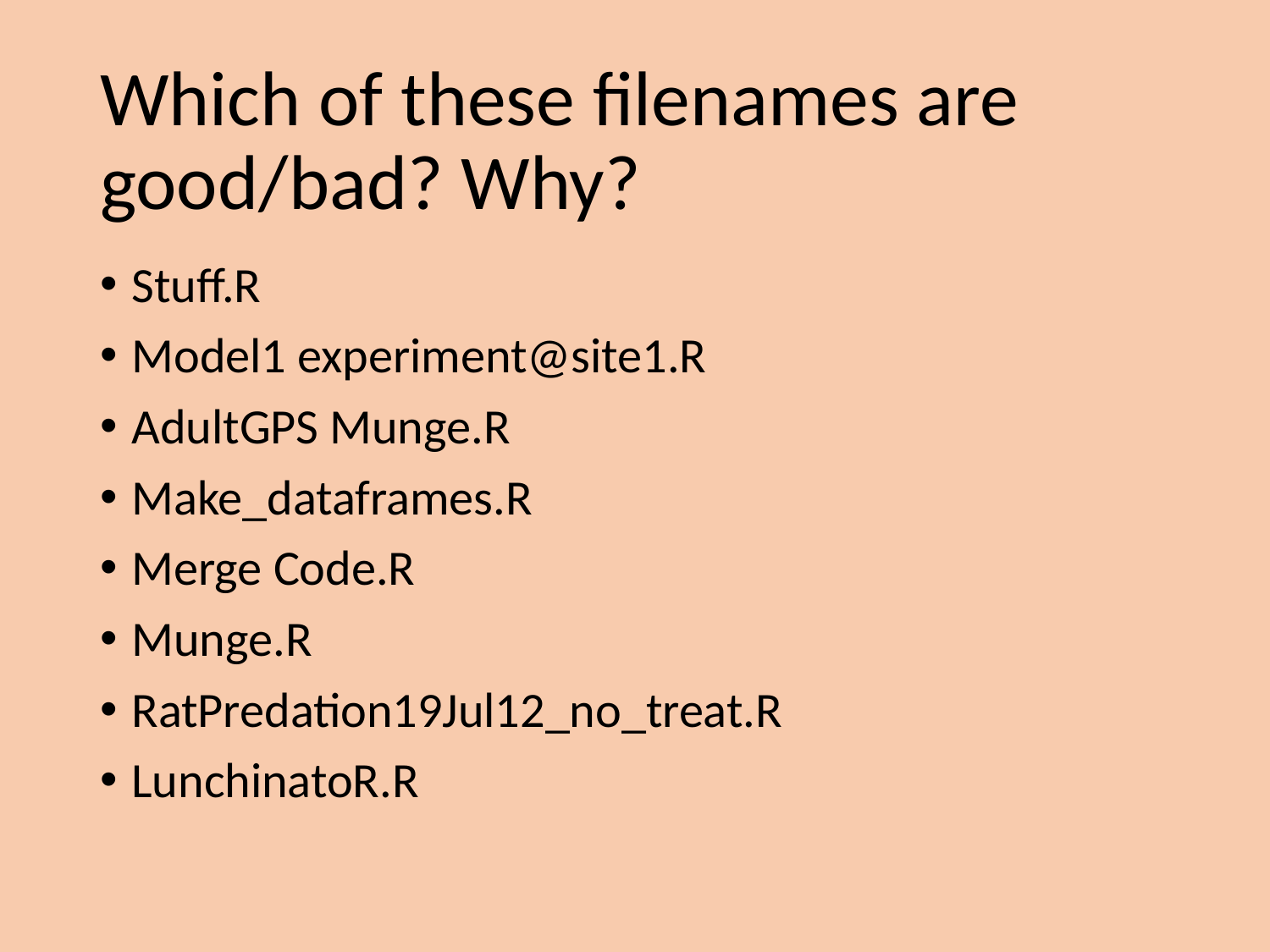

# Which of these filenames are good/bad? Why?
Stuff.R
Model1 experiment@site1.R
AdultGPS Munge.R
Make_dataframes.R
Merge Code.R
Munge.R
RatPredation19Jul12_no_treat.R
LunchinatoR.R